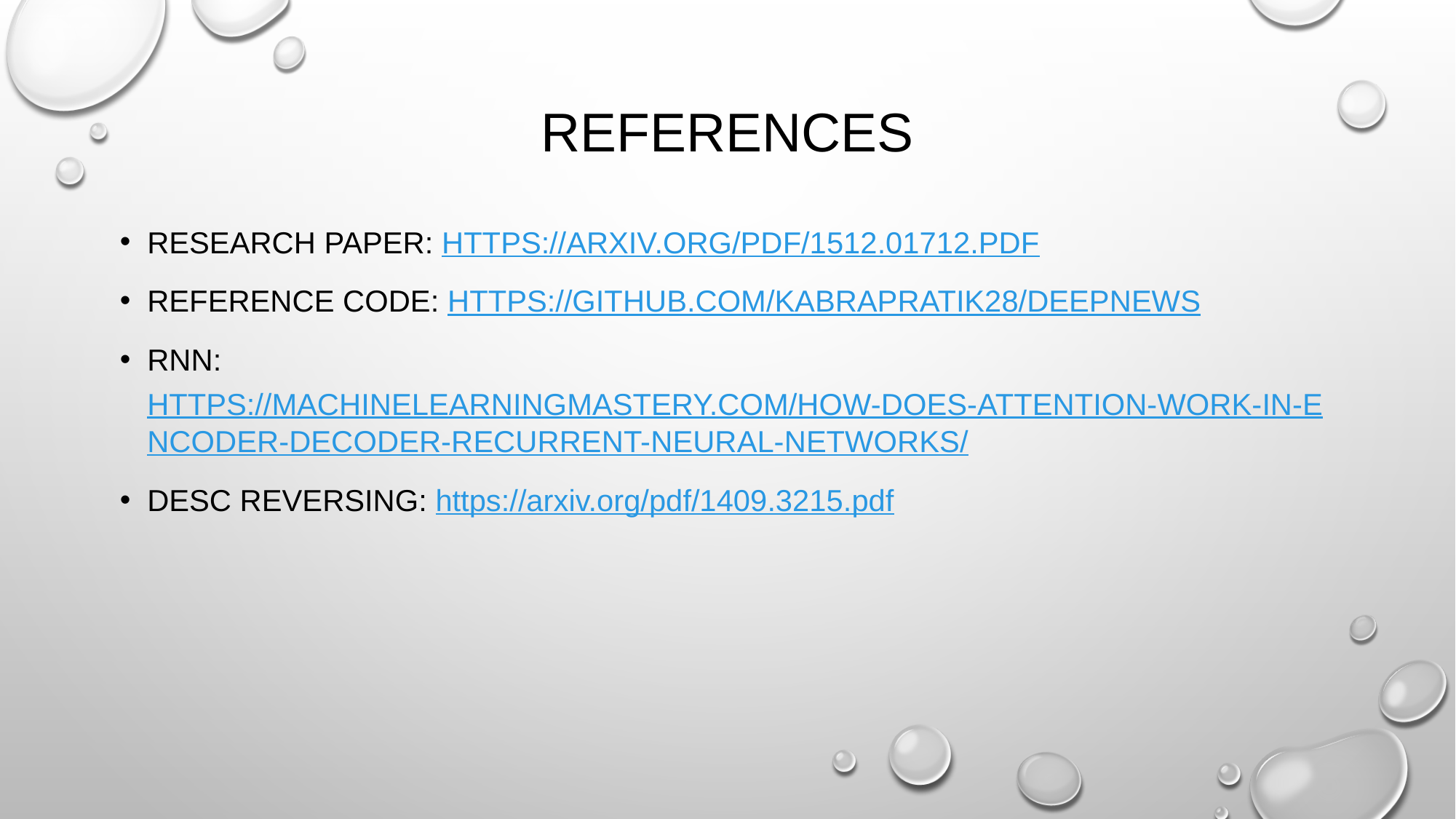

# References
Research Paper: https://arxiv.org/pdf/1512.01712.pdf
Reference Code: https://github.com/kabrapratik28/DeepNews
RNN: https://machinelearningmastery.com/how-does-attention-work-in-encoder-decoder-recurrent-neural-networks/
DESC REVERSING: https://arxiv.org/pdf/1409.3215.pdf